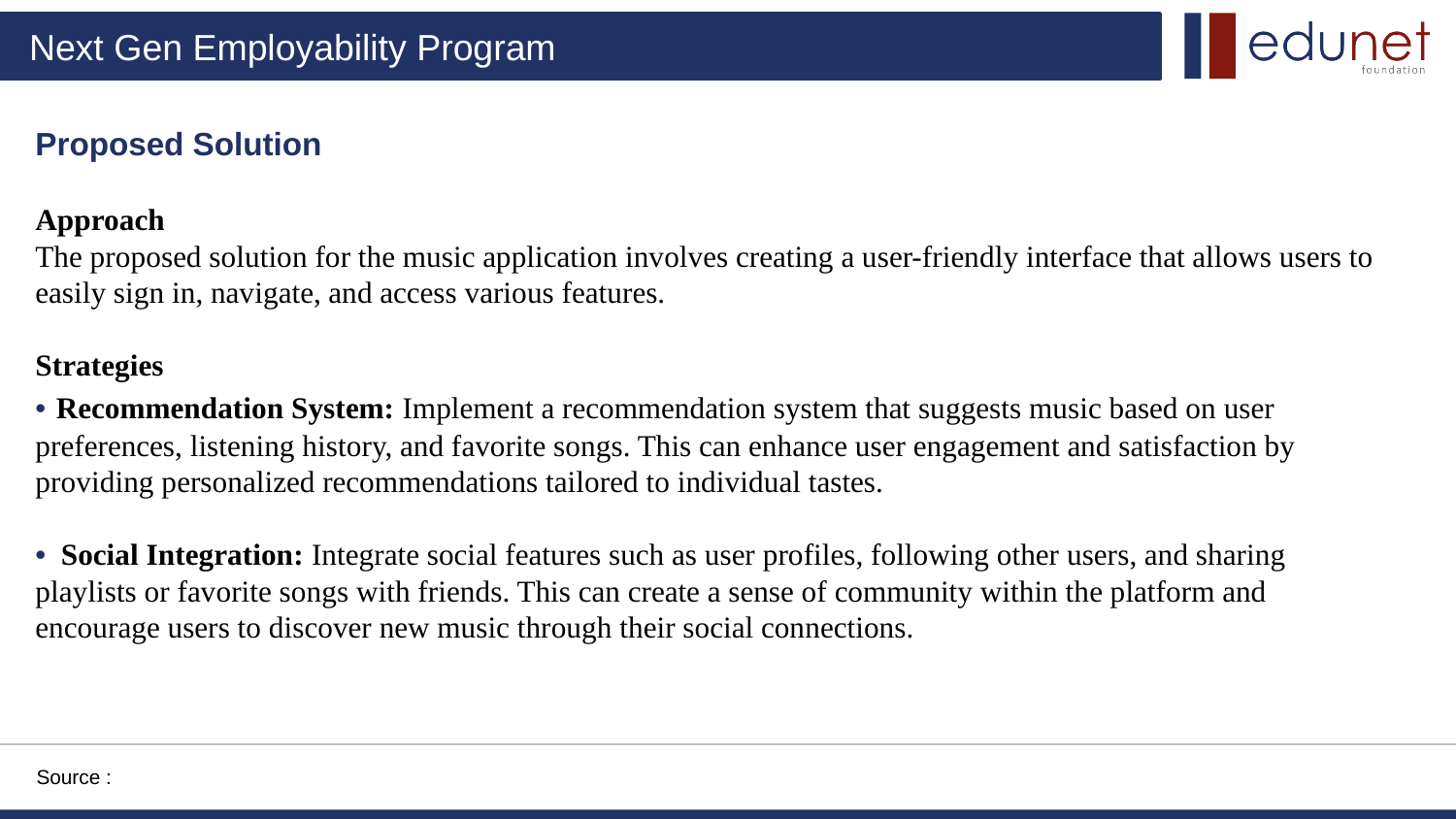

Proposed Solution
Approach
The proposed solution for the music application involves creating a user-friendly interface that allows users to easily sign in, navigate, and access various features.
Strategies
• Recommendation System: Implement a recommendation system that suggests music based on user preferences, listening history, and favorite songs. This can enhance user engagement and satisfaction by providing personalized recommendations tailored to individual tastes.
•  Social Integration: Integrate social features such as user profiles, following other users, and sharing playlists or favorite songs with friends. This can create a sense of community within the platform and encourage users to discover new music through their social connections.
.
Source :